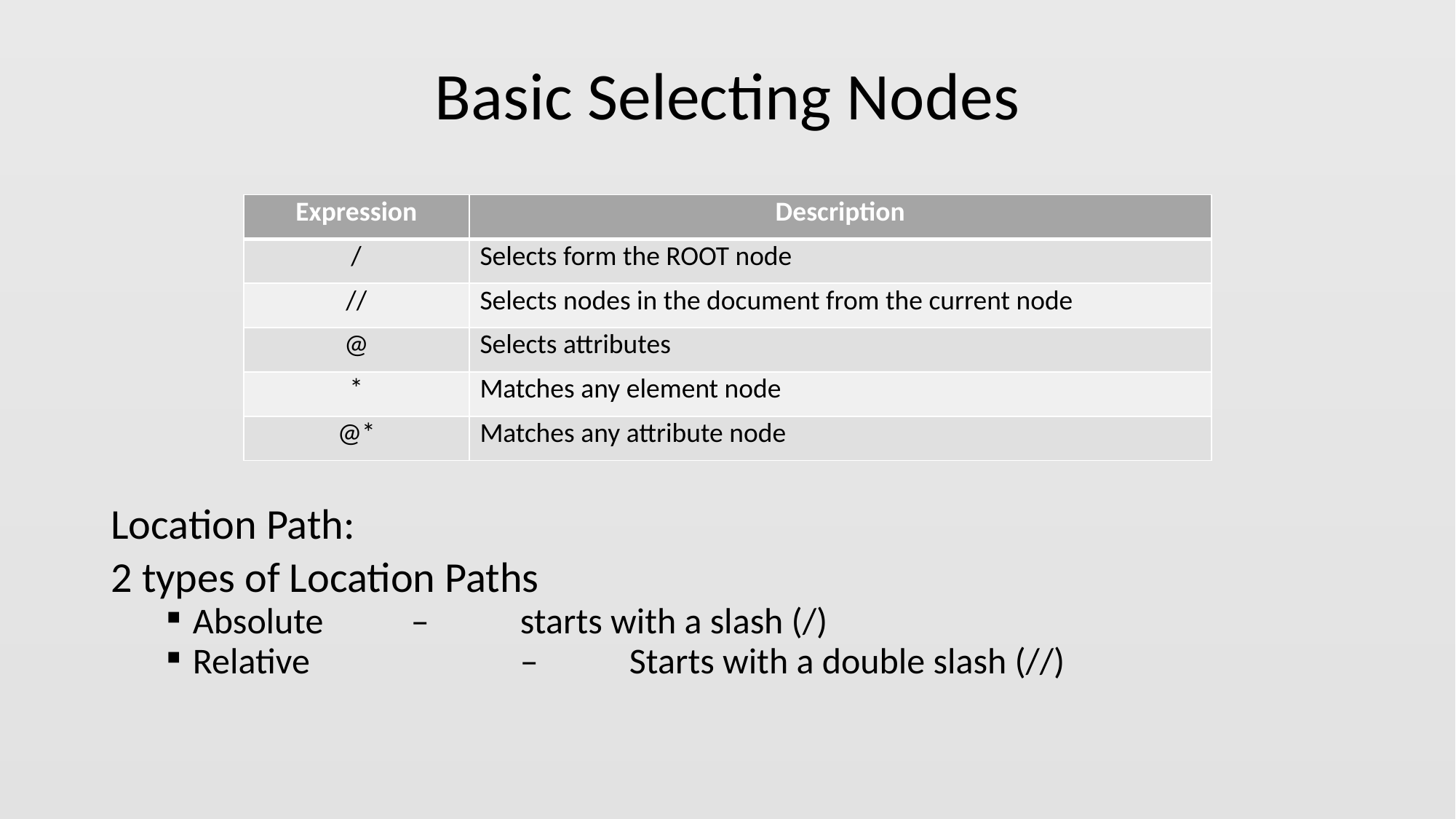

# Basic Selecting Nodes
| Expression | Description |
| --- | --- |
| / | Selects form the ROOT node |
| // | Selects nodes in the document from the current node |
| @ | Selects attributes |
| \* | Matches any element node |
| @\* | Matches any attribute node |
Location Path:
2 types of Location Paths
Absolute 	– 	starts with a slash (/)
Relative		–	Starts with a double slash (//)